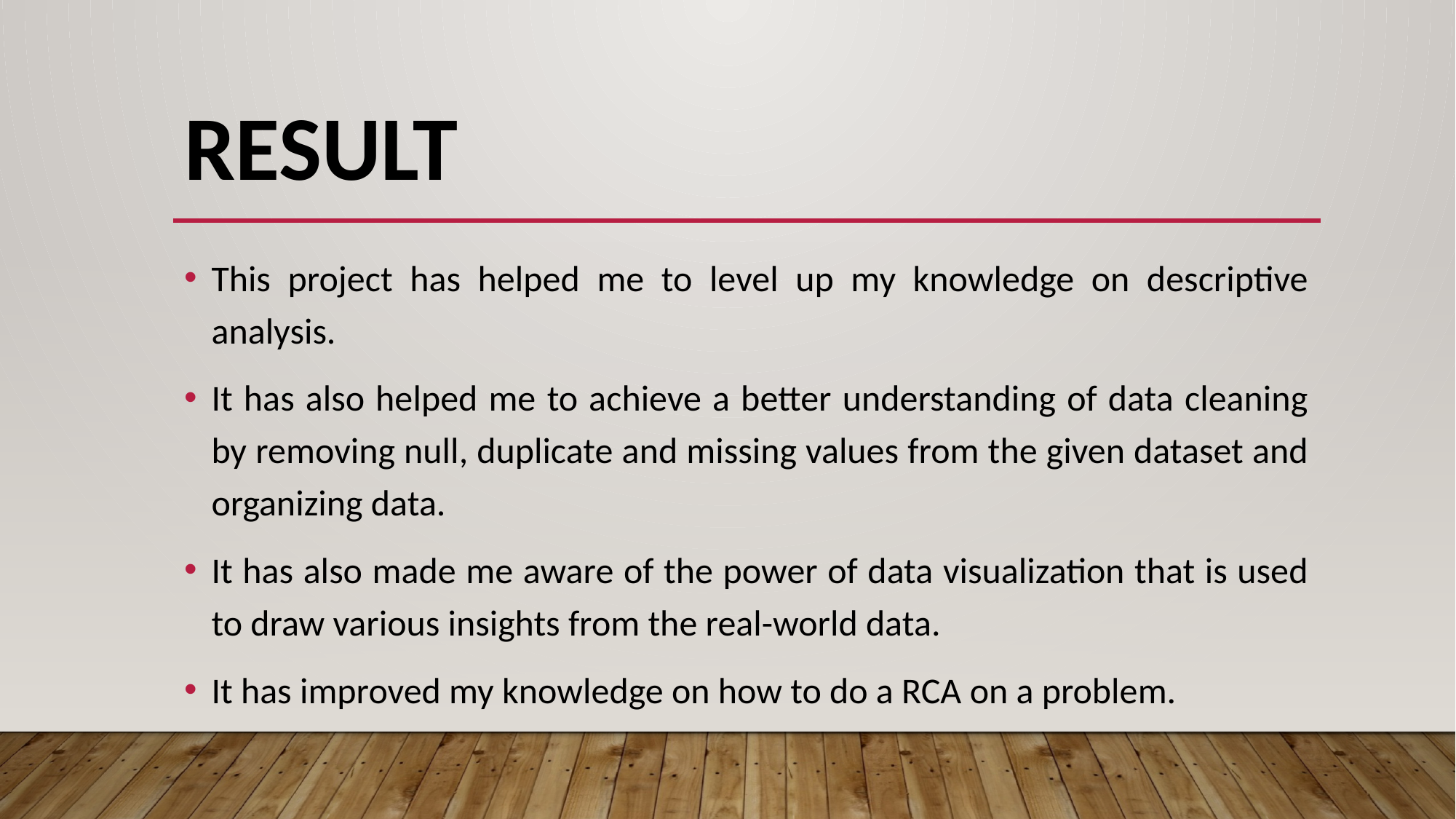

# Result
This project has helped me to level up my knowledge on descriptive analysis.
It has also helped me to achieve a better understanding of data cleaning by removing null, duplicate and missing values from the given dataset and organizing data.
It has also made me aware of the power of data visualization that is used to draw various insights from the real-world data.
It has improved my knowledge on how to do a RCA on a problem.